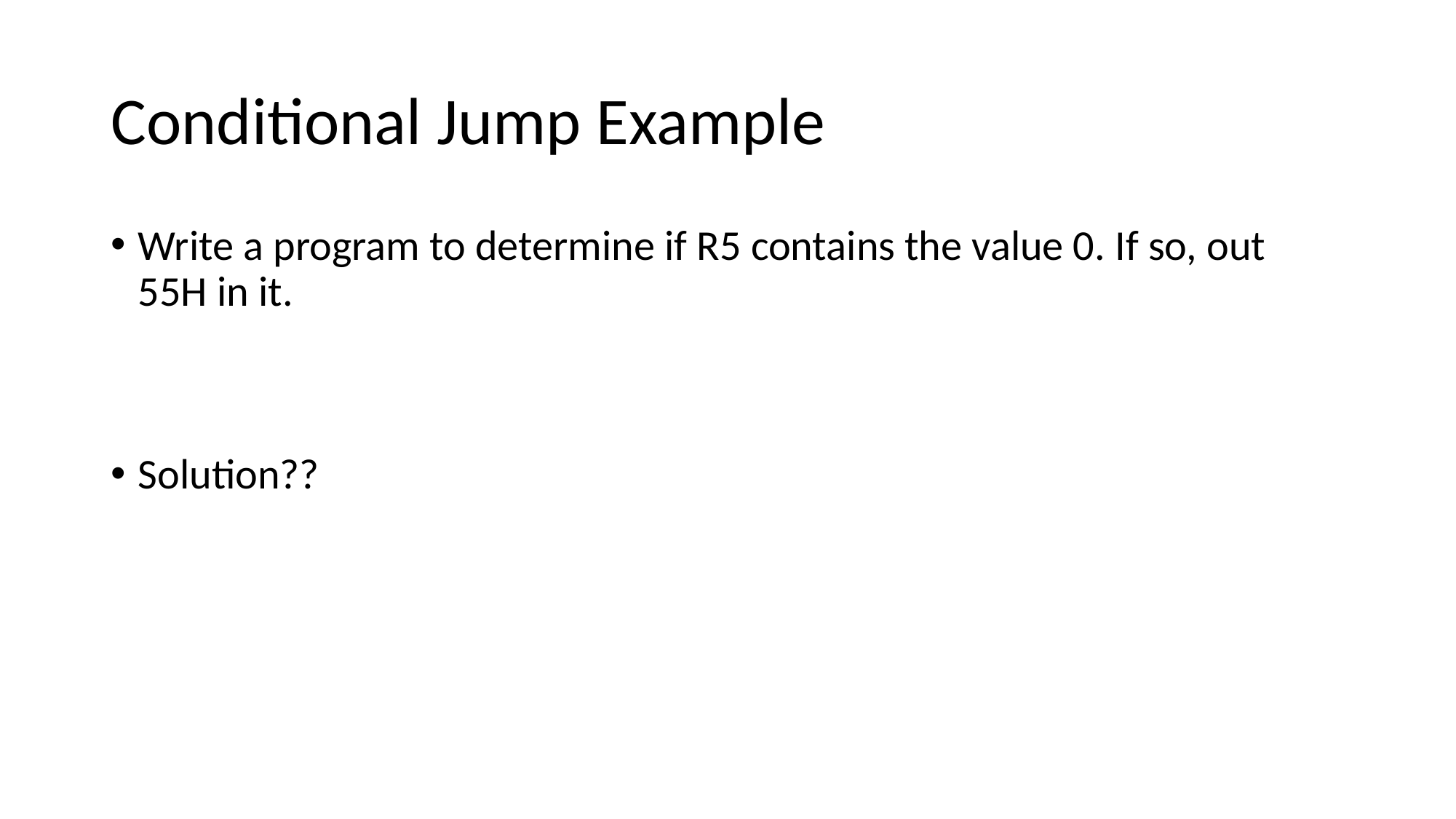

# Conditional Jump Example
Write a program to determine if R5 contains the value 0. If so, out 55H in it.

Solution??